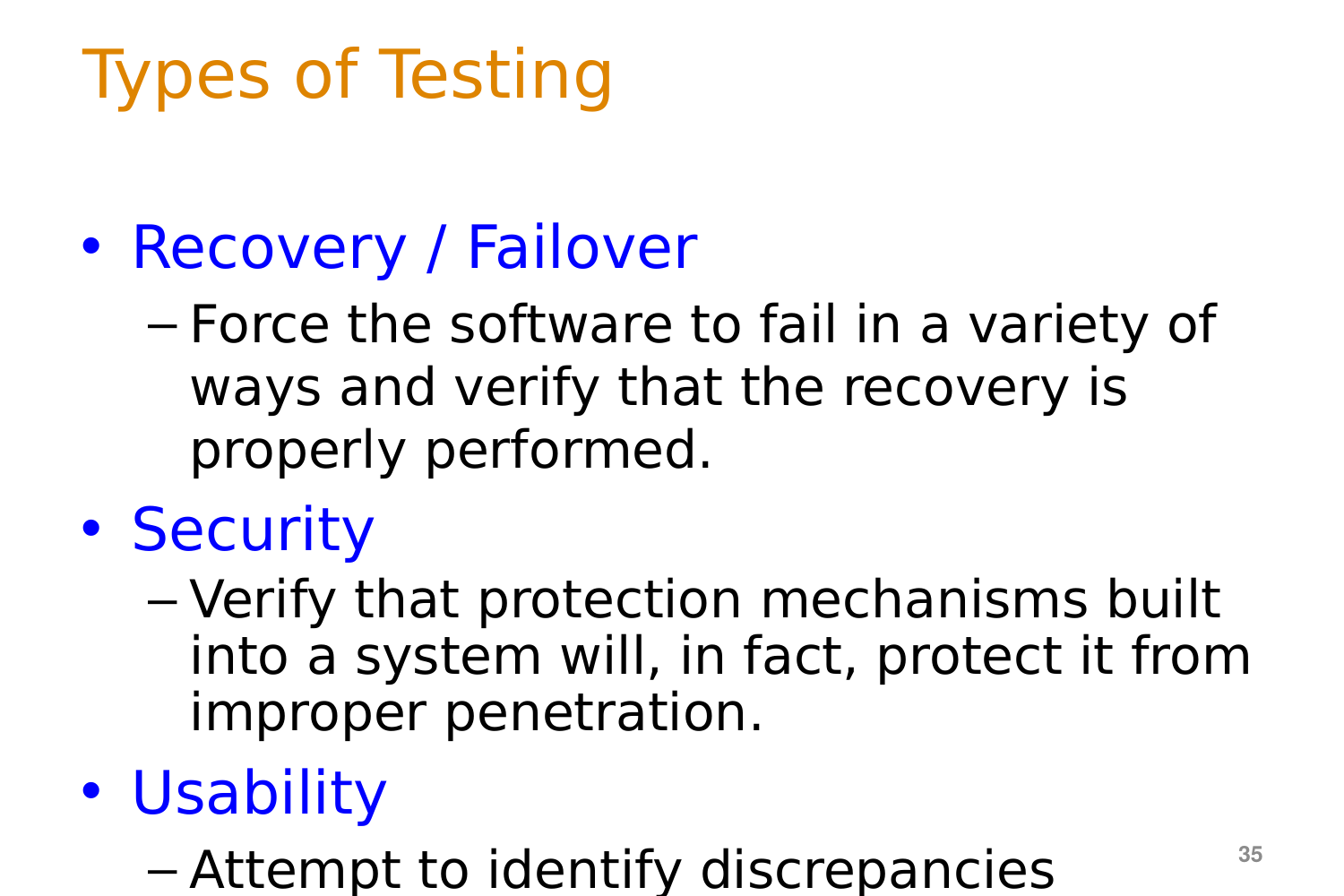

# Types of Testing

Recovery / Failover
Force the software to fail in a variety of ways and verify that the recovery is properly performed.
Security
Verify that protection mechanisms built into a system will, in fact, protect it from improper penetration.
Usability
Attempt to identify discrepancies between the user interfaces of a product and the human engineering requirements of its potential users.
…
35